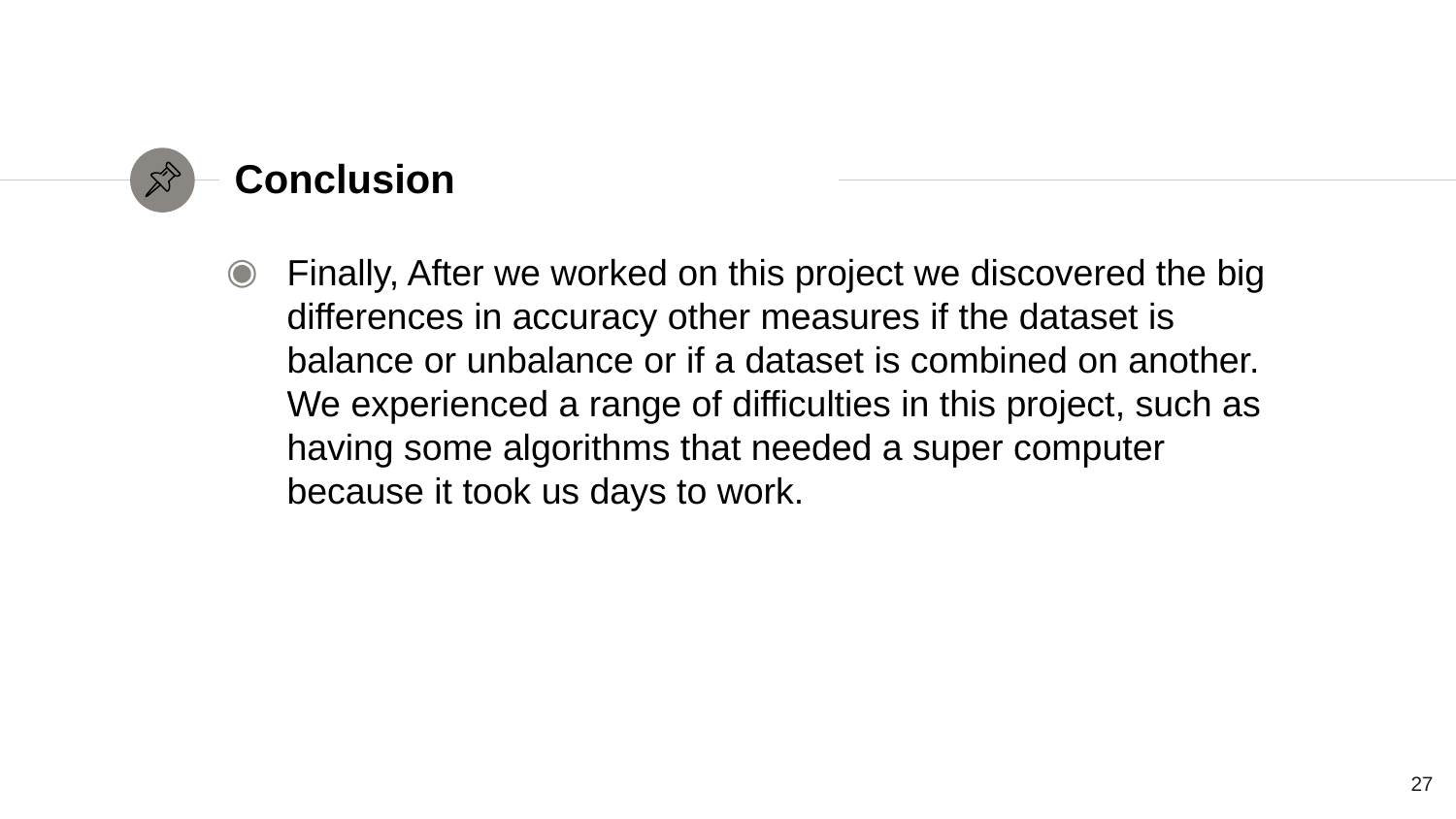

# Conclusion

Finally, After we worked on this project we discovered the big differences in accuracy other measures if the dataset is balance or unbalance or if a dataset is combined on another. We experienced a range of difficulties in this project, such as having some algorithms that needed a super computer because it took us days to work.

27